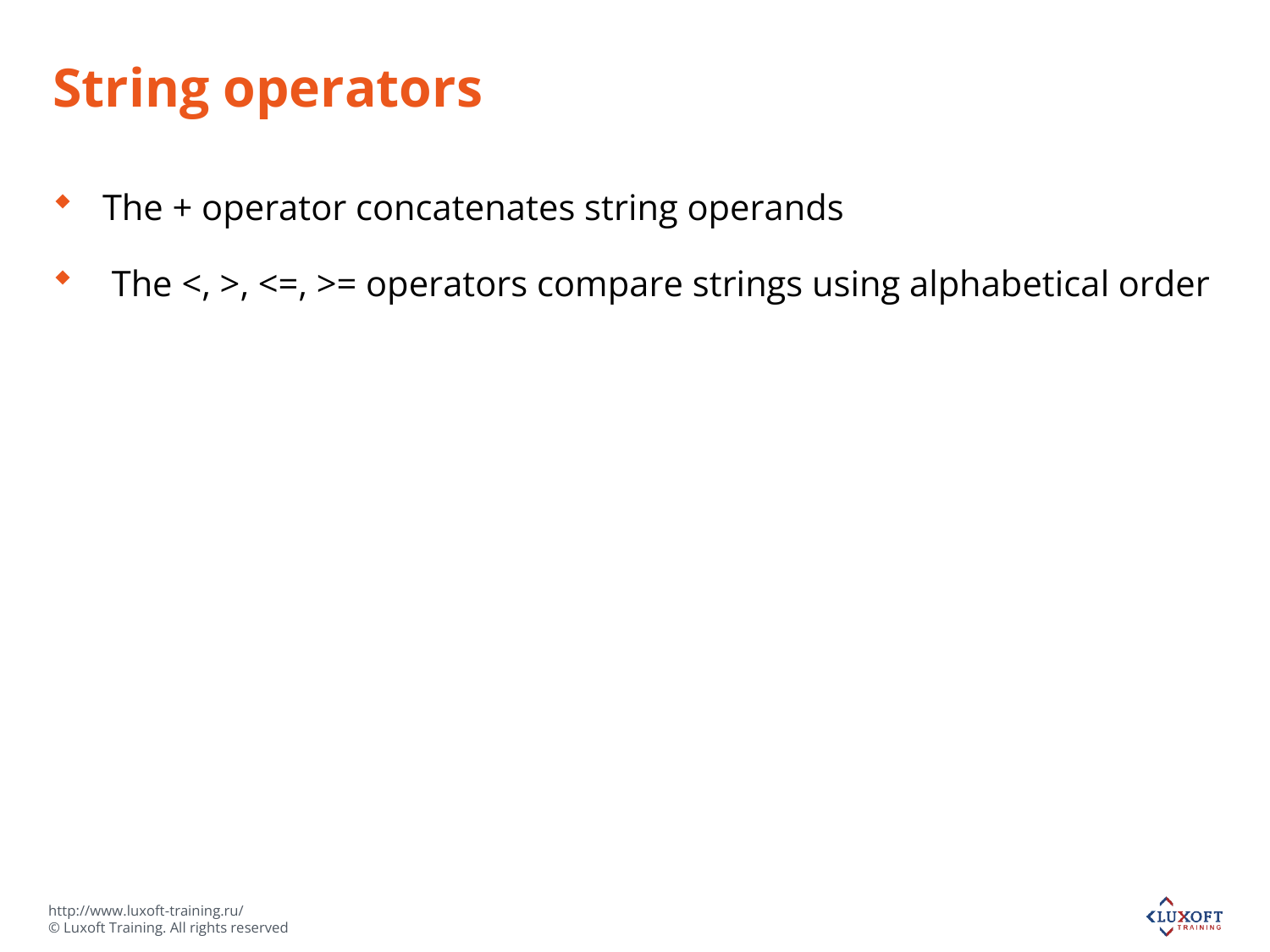

# String operators
The + operator concatenates string operands
 The <, >, <=, >= operators compare strings using alphabetical order